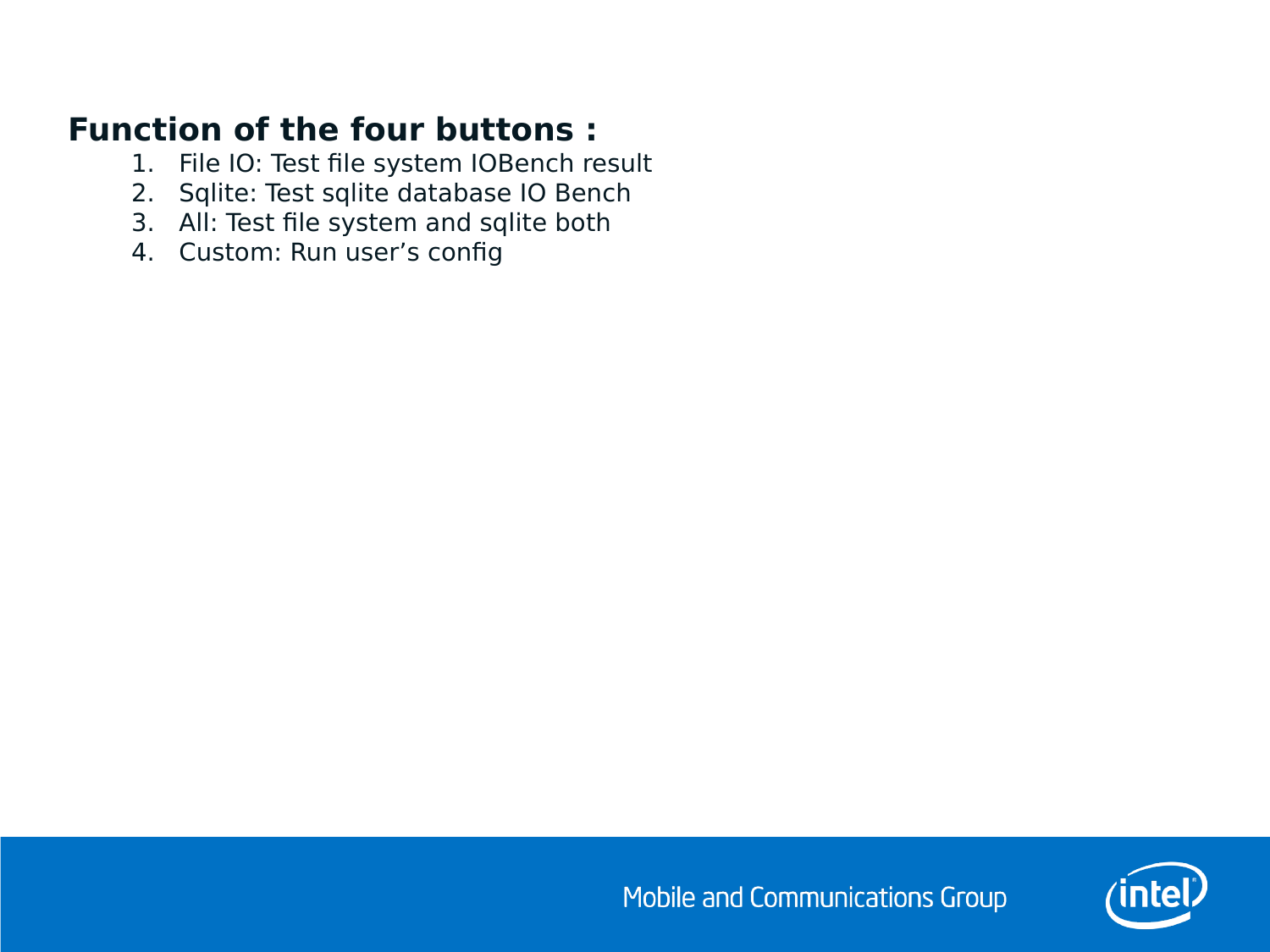

Function of the four buttons :
File IO: Test file system IOBench result
Sqlite: Test sqlite database IO Bench
All: Test file system and sqlite both
Custom: Run user’s config